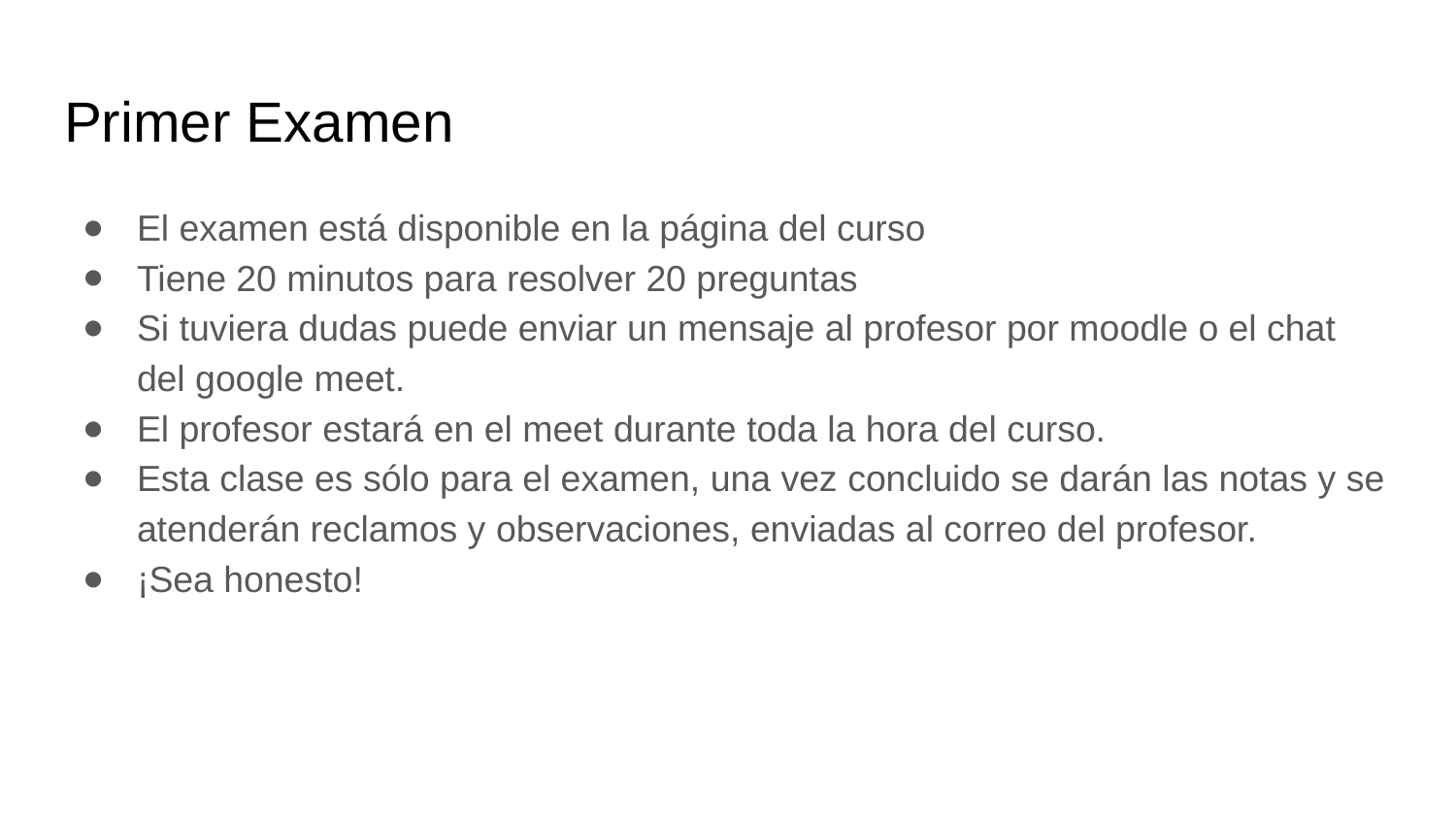

# Primer Examen
El examen está disponible en la página del curso
Tiene 20 minutos para resolver 20 preguntas
Si tuviera dudas puede enviar un mensaje al profesor por moodle o el chat del google meet.
El profesor estará en el meet durante toda la hora del curso.
Esta clase es sólo para el examen, una vez concluido se darán las notas y se atenderán reclamos y observaciones, enviadas al correo del profesor.
¡Sea honesto!